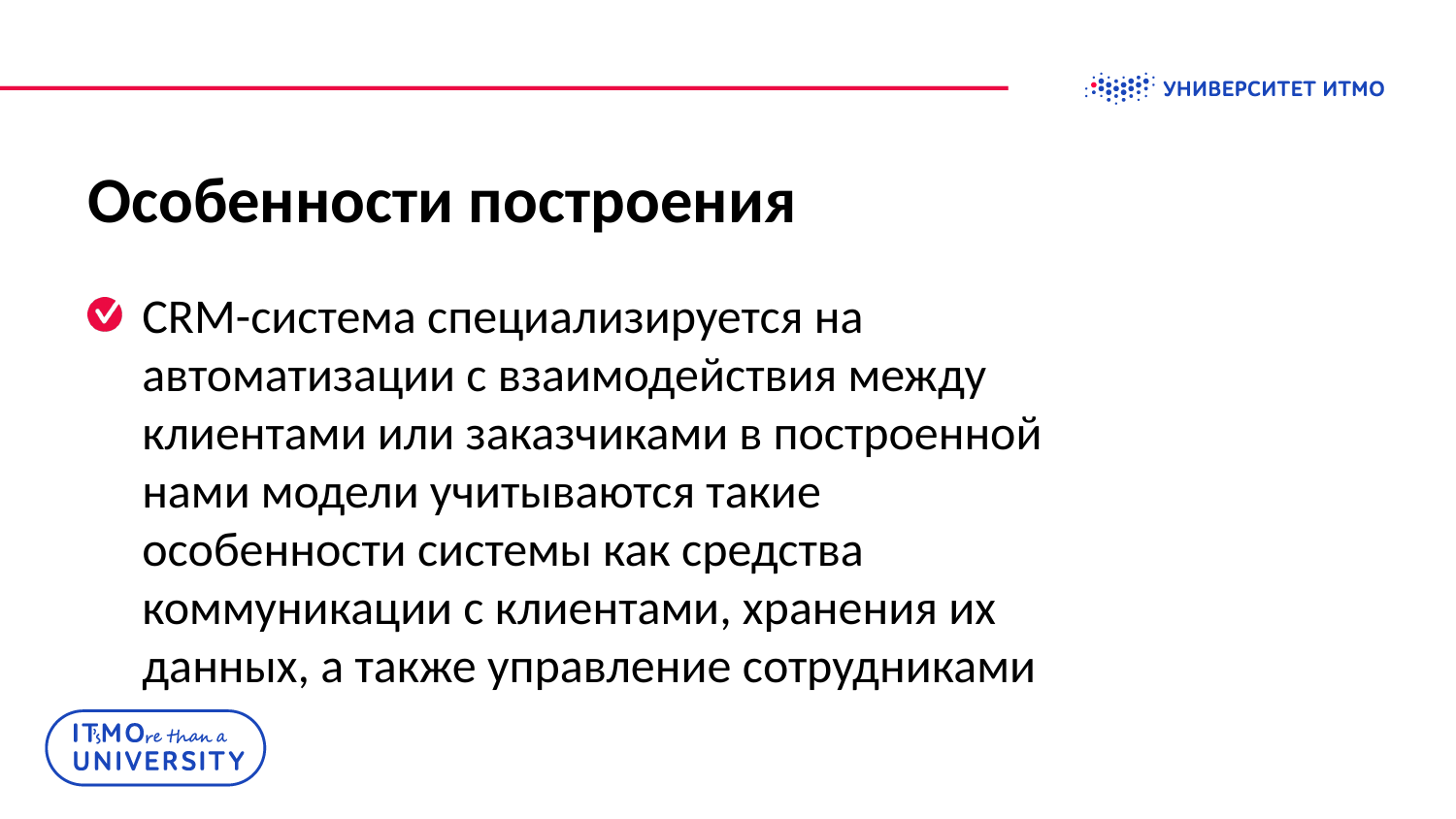

Колонтитул
# Особенности построения
CRM-система специализируется на автоматизации с взаимодействия между клиентами или заказчиками в построенной нами модели учитываются такие особенности системы как средства коммуникации с клиентами, хранения их данных, а также управление сотрудниками